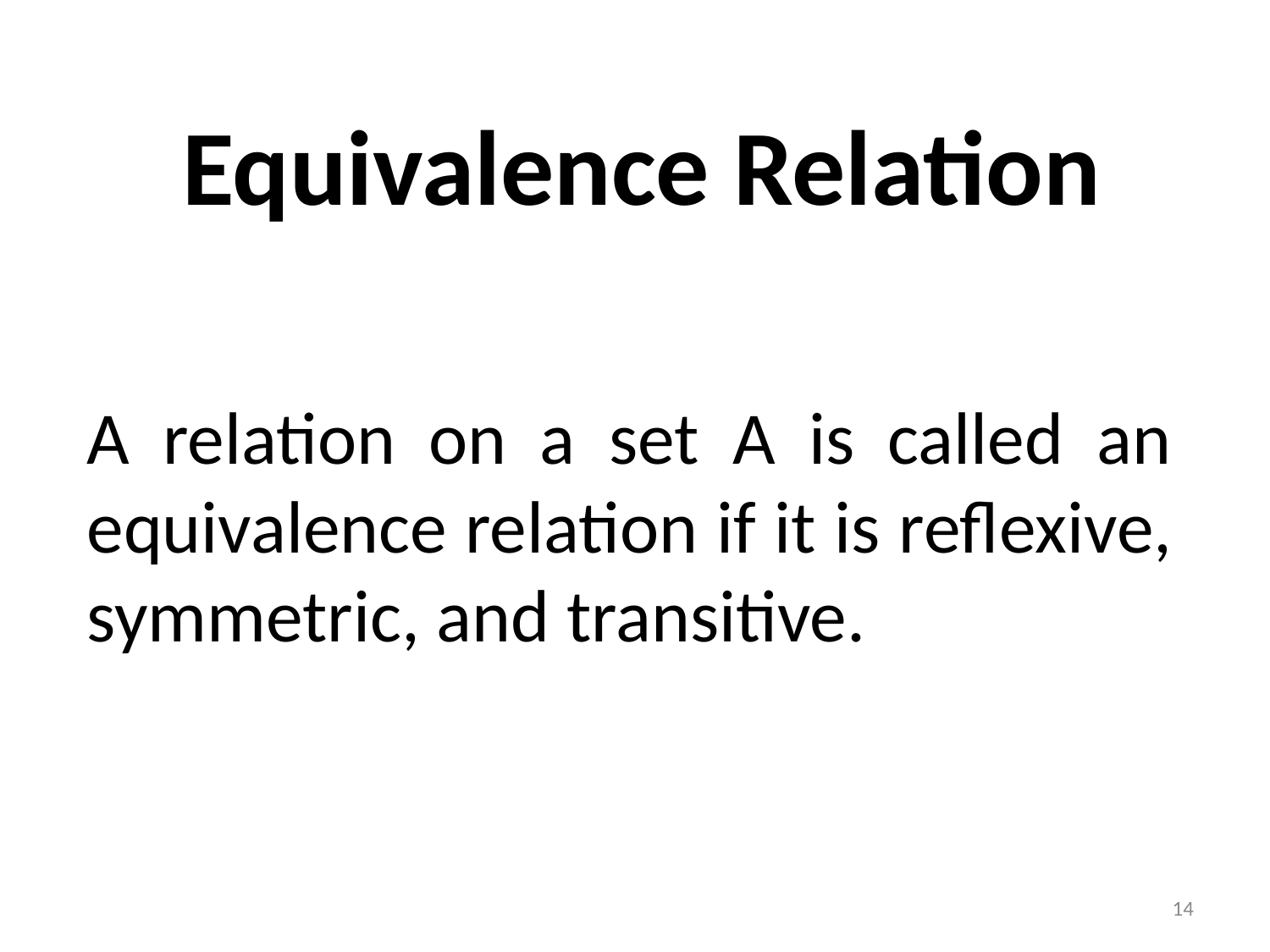

Equivalence Relation

A relation on a set A is called an equivalence relation if it is reﬂexive, symmetric, and transitive.

14